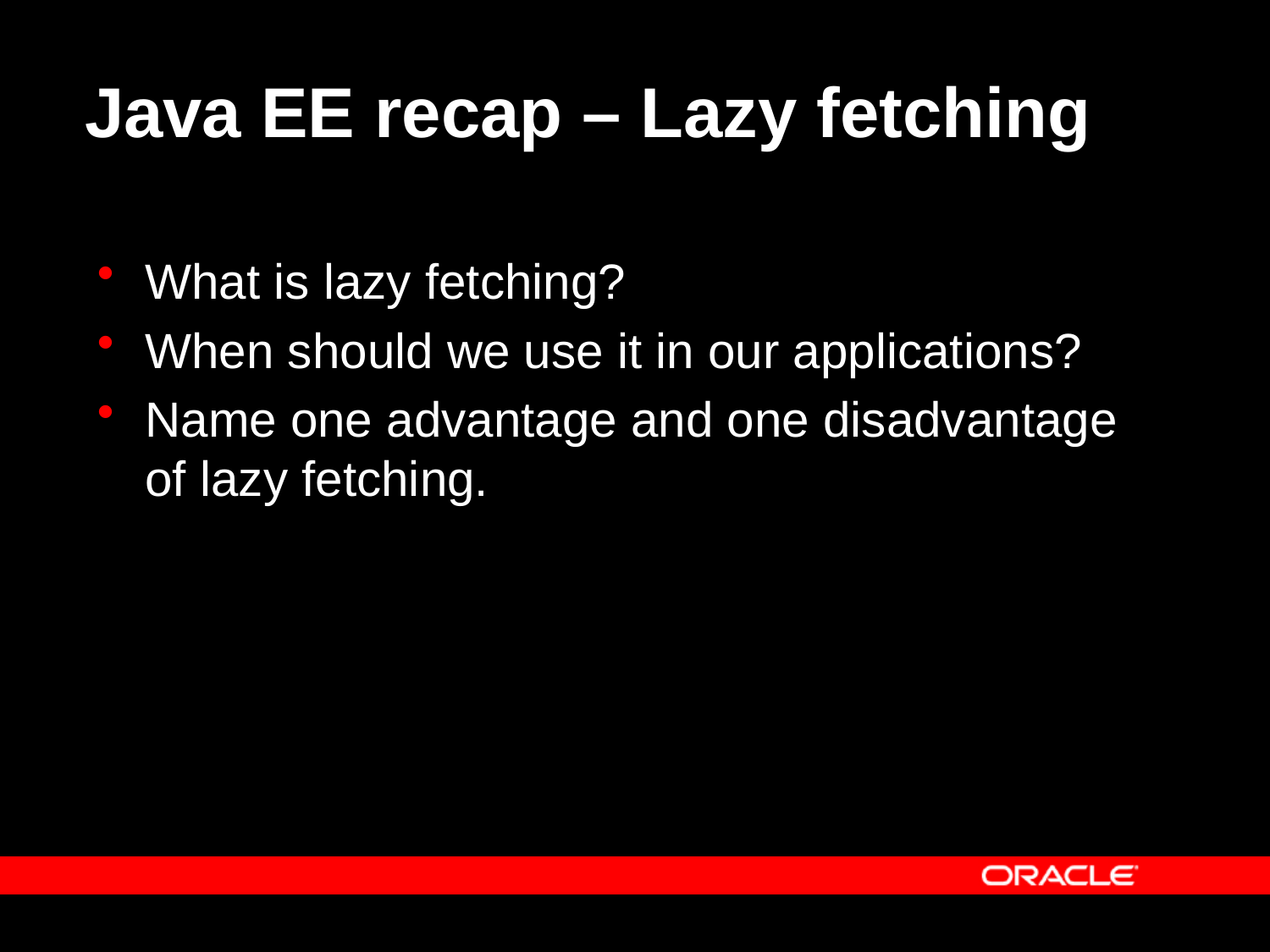

# Java EE recap – Lazy fetching
What is lazy fetching?
When should we use it in our applications?
Name one advantage and one disadvantage of lazy fetching.